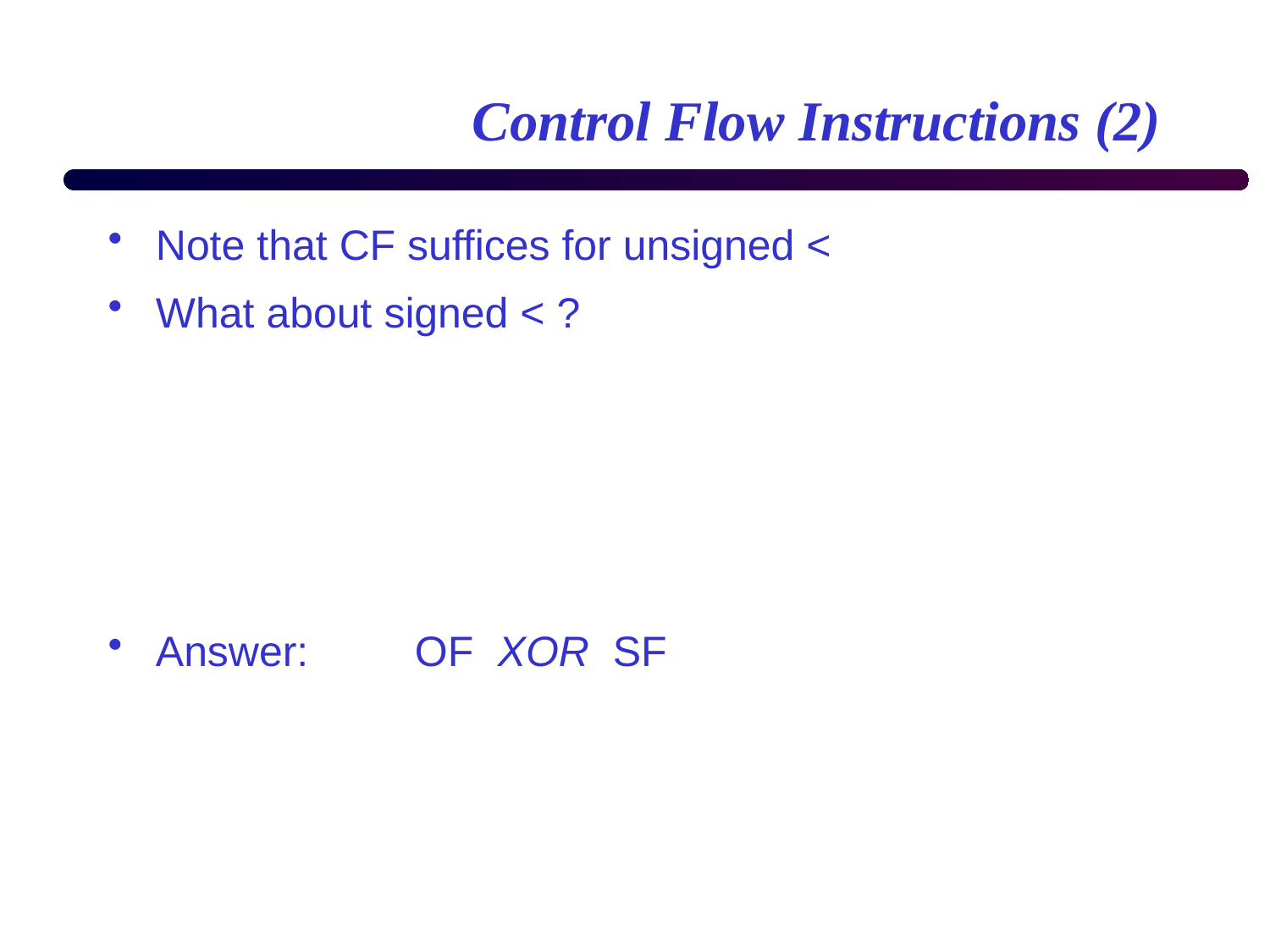

# Control Flow Instructions (2)
Note that CF suffices for unsigned <
What about signed < ?

Answer:         OF  XOR  SF

CF/OF
00    01     11      10
0

1
| 0 | 1 | x | 0 |
| --- | --- | --- | --- |
| 1 | x | 0 | 1 |
SF